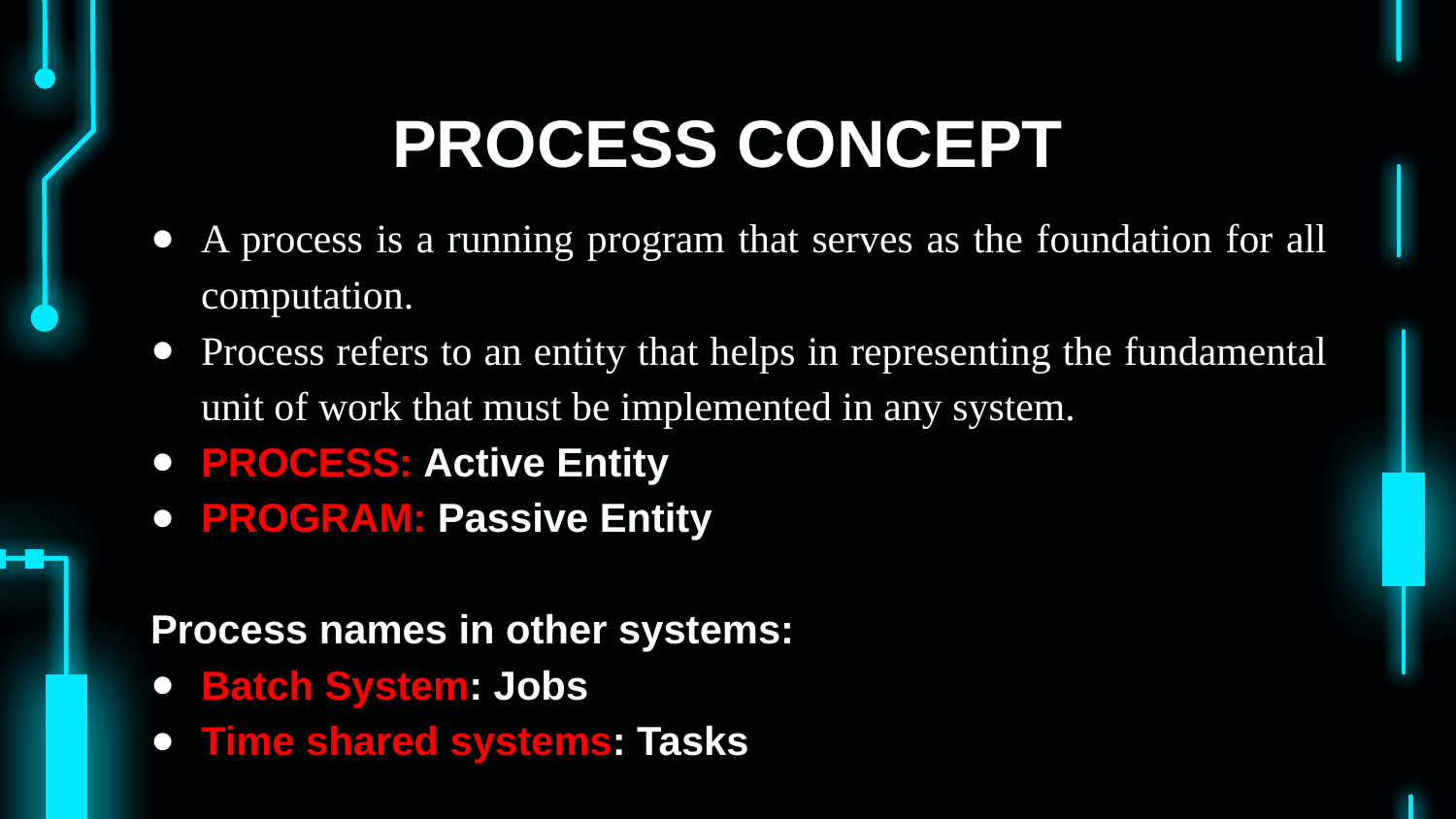

# PROCESS CONCEPT
A process is a running program that serves as the foundation for all computation.
Process refers to an entity that helps in representing the fundamental unit of work that must be implemented in any system.
PROCESS: Active Entity
PROGRAM: Passive Entity

Process names in other systems:
Batch System: Jobs
Time shared systems: Tasks